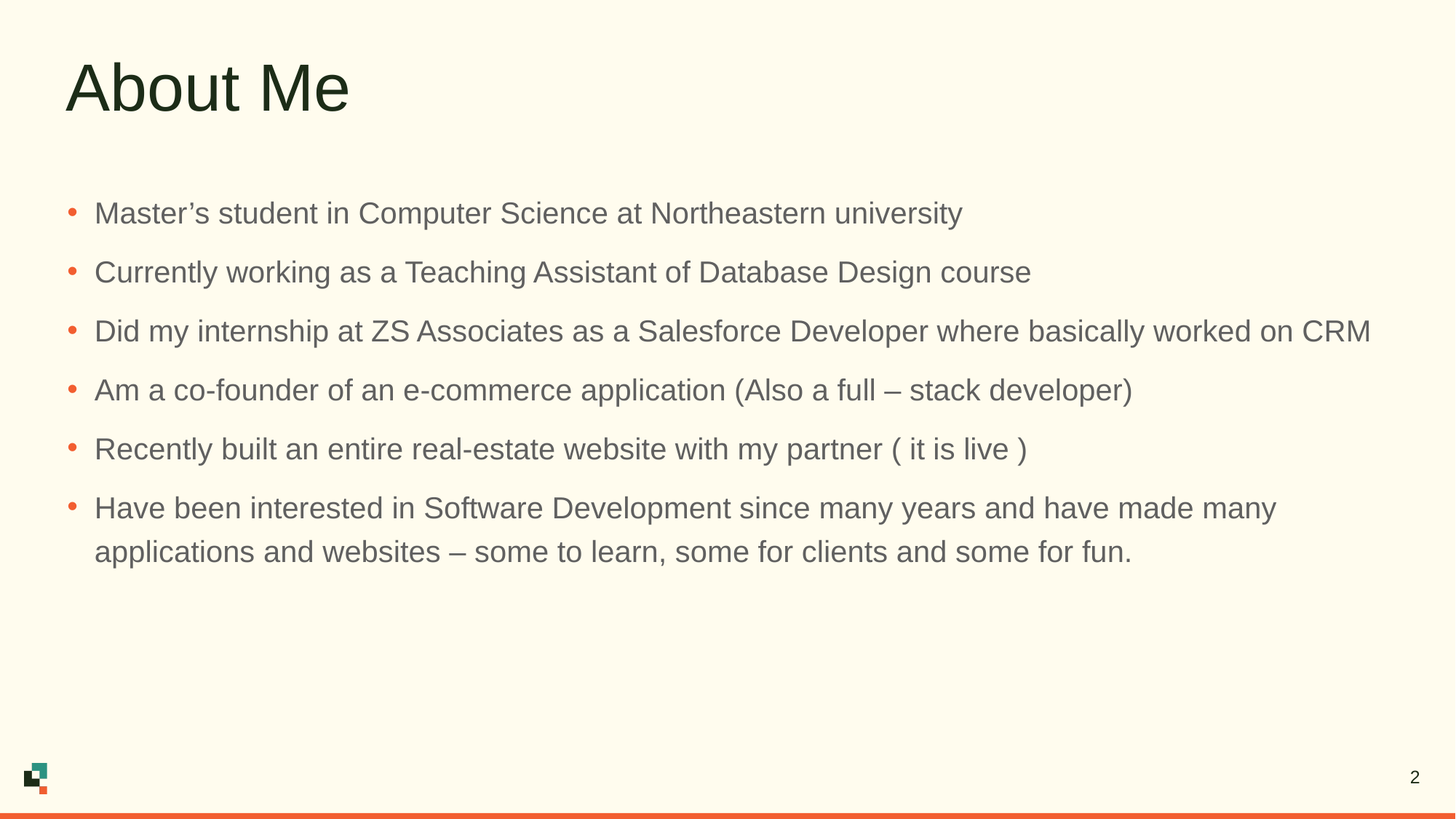

# About Me
Master’s student in Computer Science at Northeastern university
Currently working as a Teaching Assistant of Database Design course
Did my internship at ZS Associates as a Salesforce Developer where basically worked on CRM
Am a co-founder of an e-commerce application (Also a full – stack developer)
Recently built an entire real-estate website with my partner ( it is live )
Have been interested in Software Development since many years and have made many applications and websites – some to learn, some for clients and some for fun.
The goal is to have a great conversation.
2